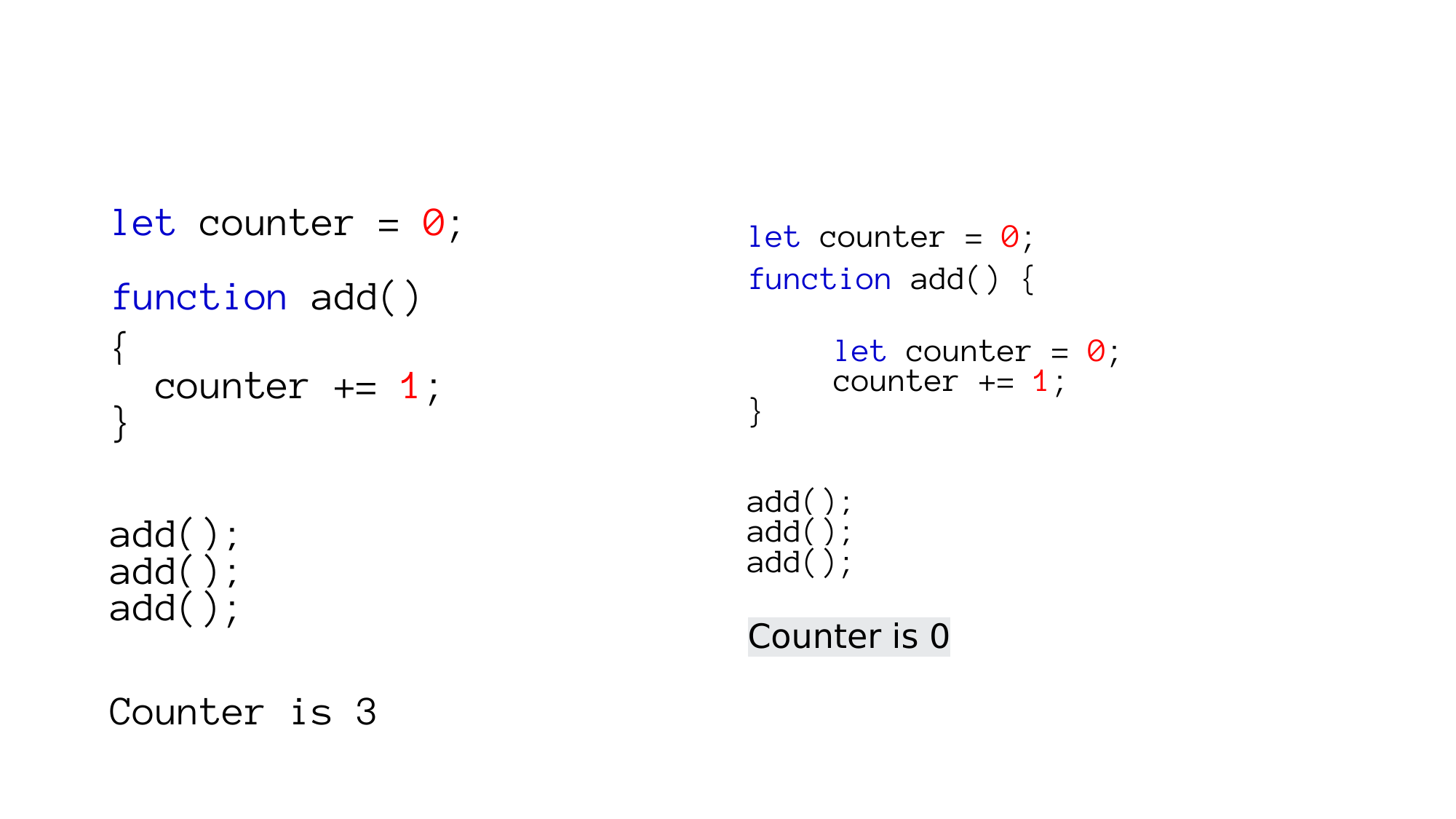

let counter = 0;
function add() {
	let counter = 0;
  	counter += 1;
}
add();
add();
add();
Counter is 0

let counter = 0;
function add()
{
  counter += 1;
}
add();
add();
add();

Counter is 3